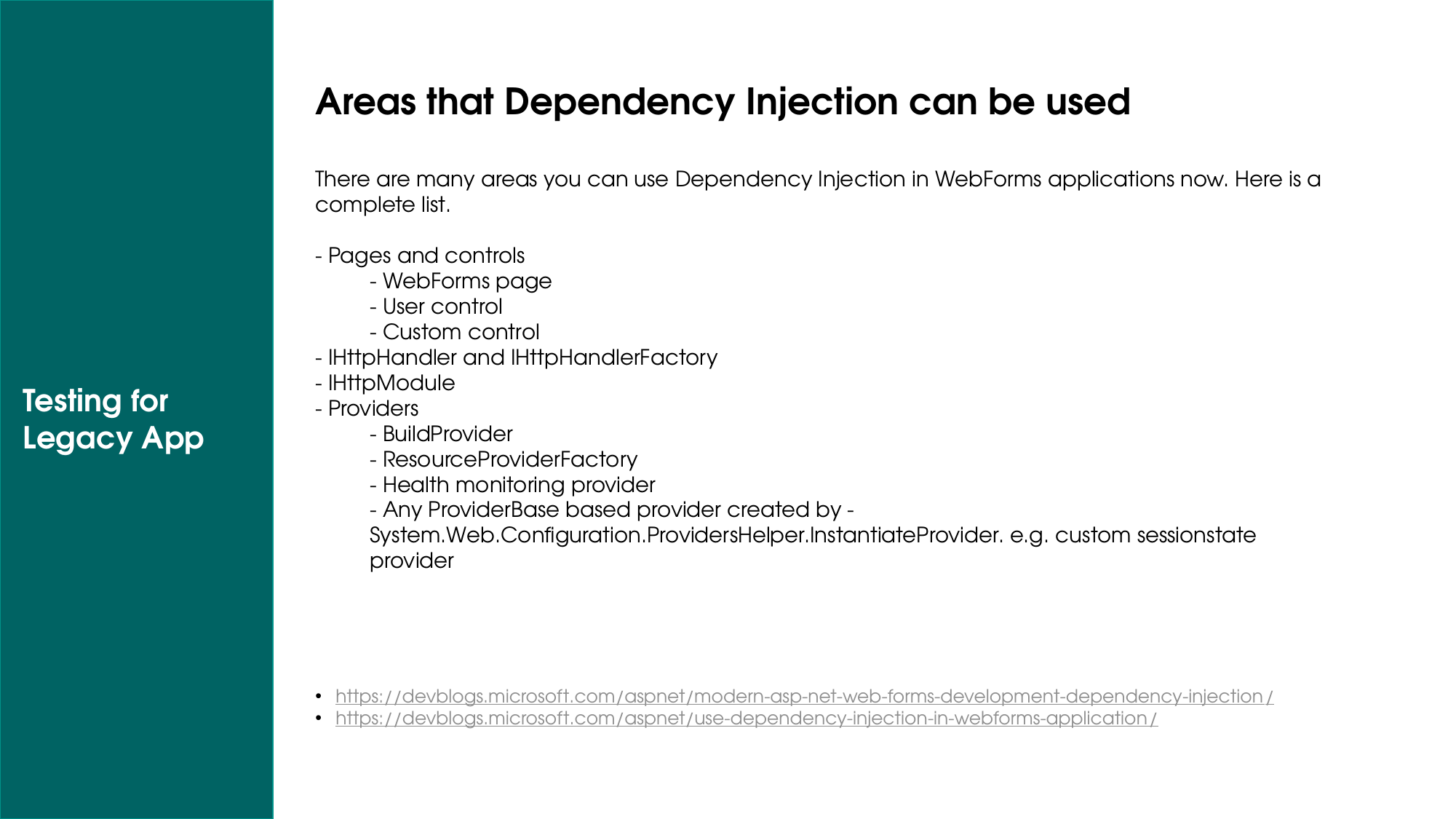

Areas that Dependency Injection can be used
There are many areas you can use Dependency Injection in WebForms applications now. Here is a complete list.

- Pages and controls
- WebForms page
- User control
- Custom control
- IHttpHandler and IHttpHandlerFactory
- IHttpModule
- Providers
- BuildProvider
- ResourceProviderFactory
- Health monitoring provider
- Any ProviderBase based provider created by - System.Web.Configuration.ProvidersHelper.InstantiateProvider. e.g. custom sessionstate provider
Testing for Legacy App

https://devblogs.microsoft.com/aspnet/modern-asp-net-web-forms-development-dependency-injection/
https://devblogs.microsoft.com/aspnet/use-dependency-injection-in-webforms-application/